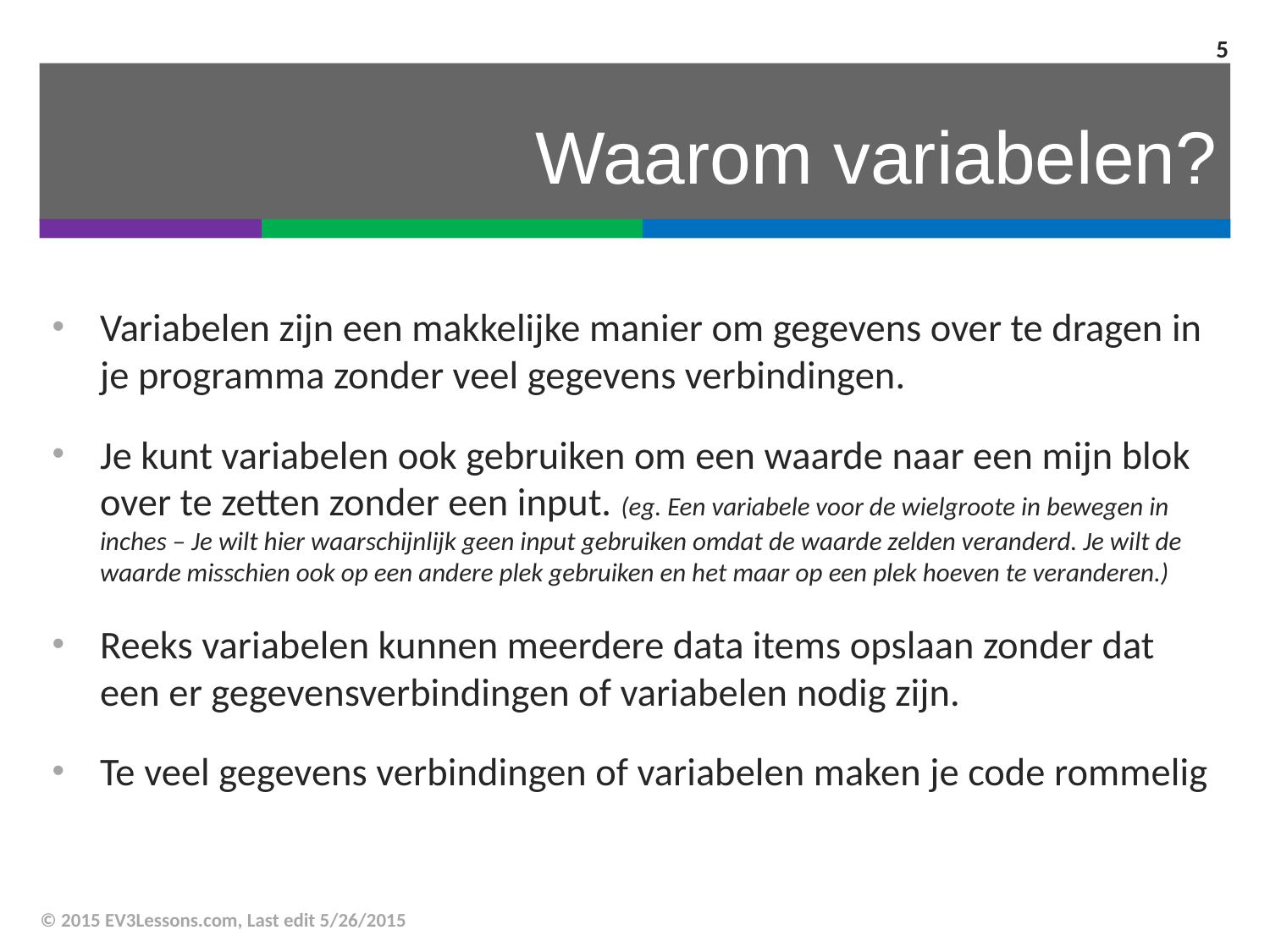

5
# Waarom variabelen?
Variabelen zijn een makkelijke manier om gegevens over te dragen in je programma zonder veel gegevens verbindingen.
Je kunt variabelen ook gebruiken om een waarde naar een mijn blok over te zetten zonder een input. (eg. Een variabele voor de wielgroote in bewegen in inches – Je wilt hier waarschijnlijk geen input gebruiken omdat de waarde zelden veranderd. Je wilt de waarde misschien ook op een andere plek gebruiken en het maar op een plek hoeven te veranderen.)
Reeks variabelen kunnen meerdere data items opslaan zonder dat een er gegevensverbindingen of variabelen nodig zijn.
Te veel gegevens verbindingen of variabelen maken je code rommelig
© 2015 EV3Lessons.com, Last edit 5/26/2015